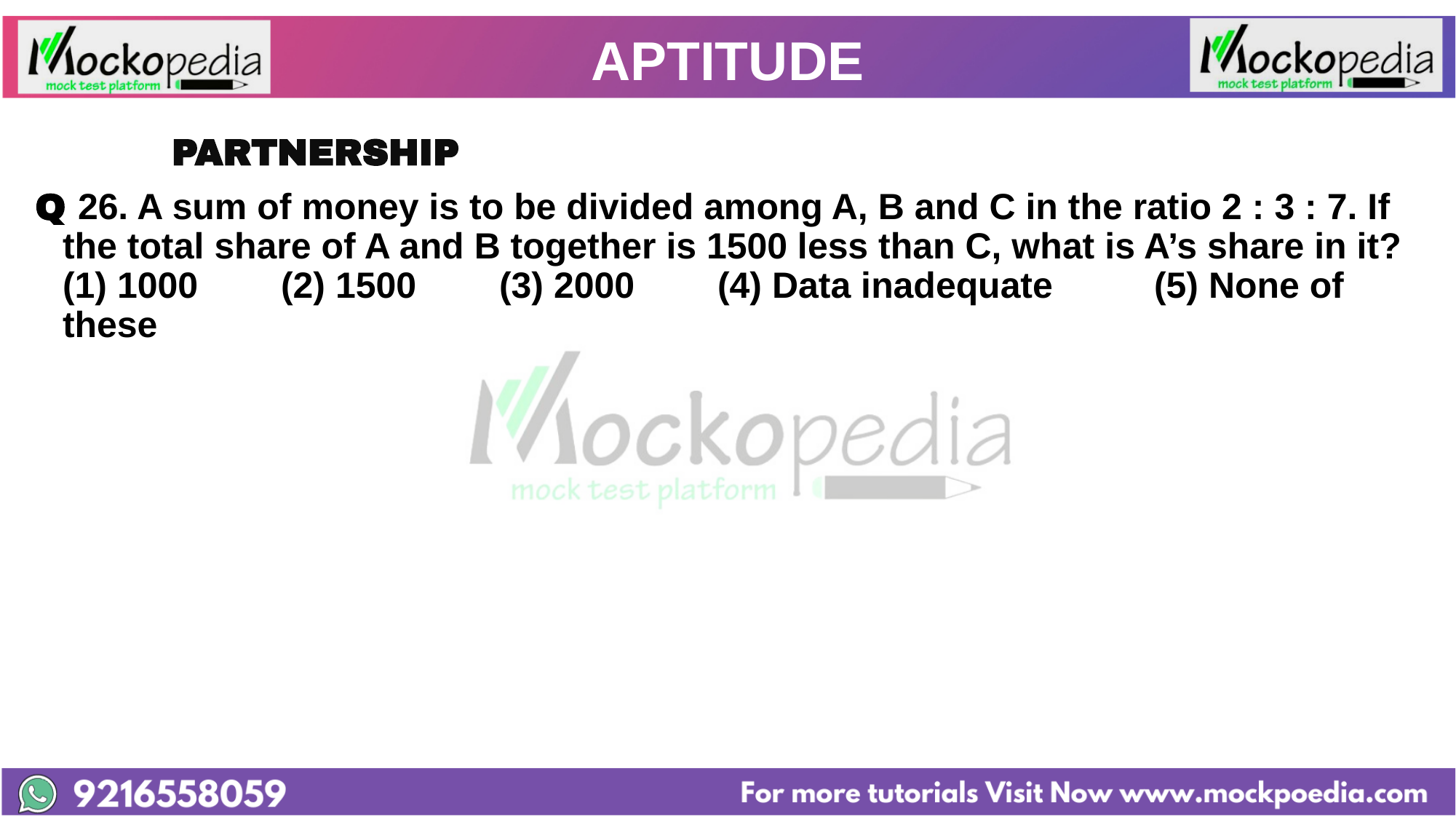

# APTITUDE
		PARTNERSHIP
Q 26. A sum of money is to be divided among A, B and C in the ratio 2 : 3 : 7. If the total share of A and B together is 1500 less than C, what is A’s share in it? (1) 1000 	(2) 1500 	(3) 2000 	(4) Data inadequate 	(5) None of these